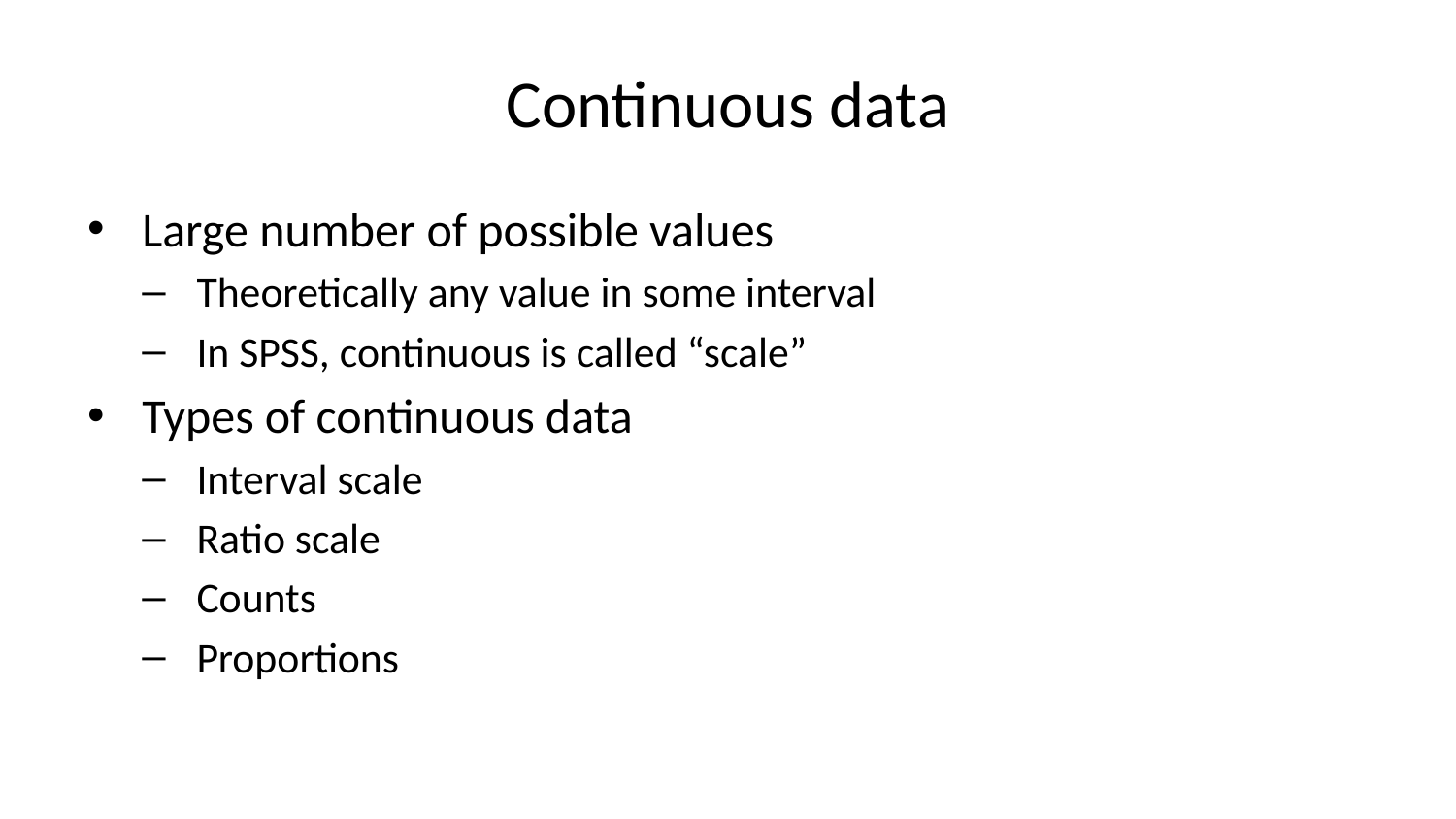

# Continuous data
Large number of possible values
Theoretically any value in some interval
In SPSS, continuous is called “scale”
Types of continuous data
Interval scale
Ratio scale
Counts
Proportions